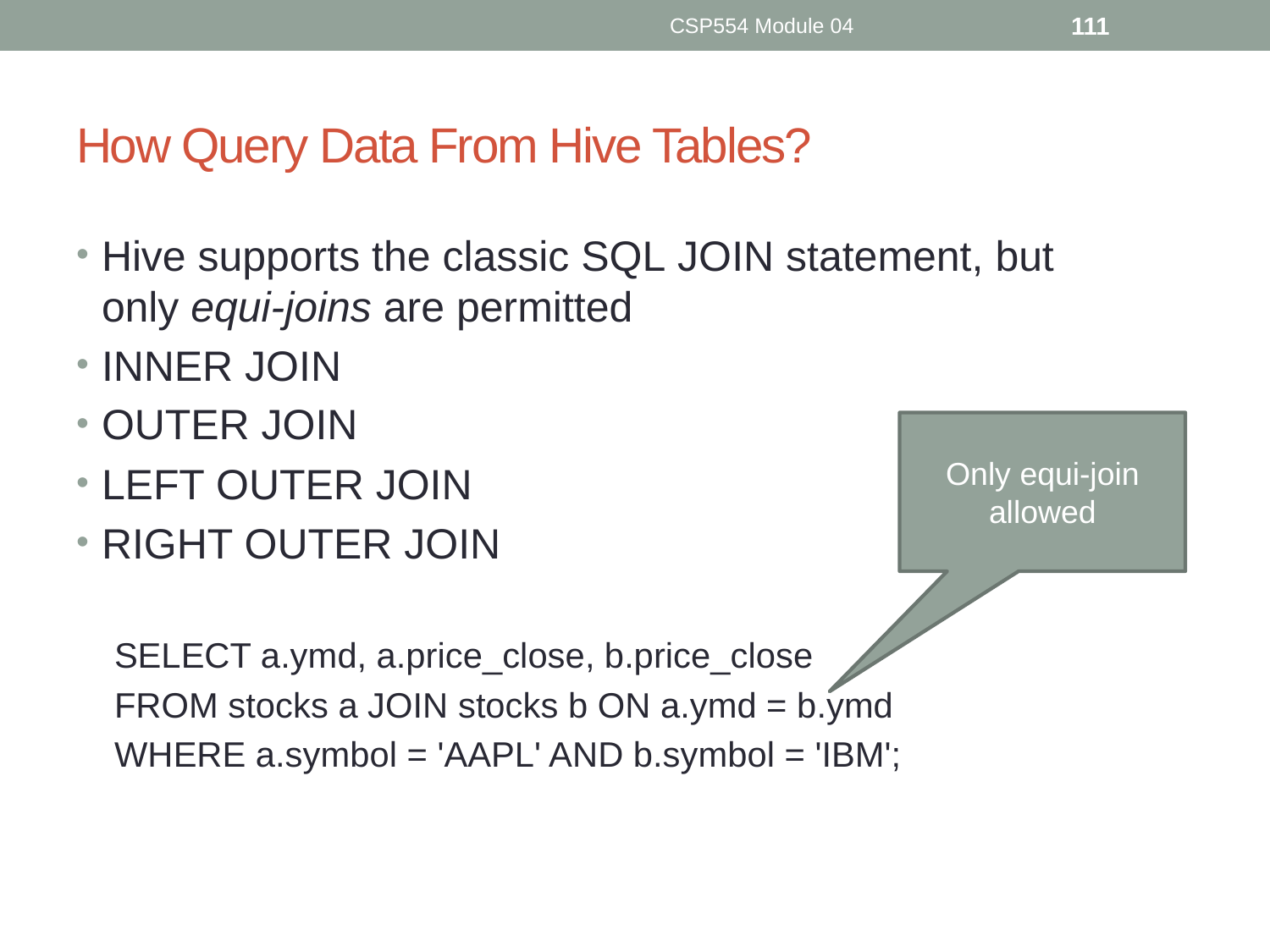

CSP554 Module 04
111
# How Query Data From Hive Tables?
Hive supports the classic SQL JOIN statement, but only equi-joins are permitted
INNER JOIN
OUTER JOIN
LEFT OUTER JOIN
RIGHT OUTER JOIN

SELECT a.ymd, a.price_close, b.price_close
FROM stocks a JOIN stocks b ON a.ymd = b.ymd
WHERE a.symbol = 'AAPL' AND b.symbol = 'IBM';

Only equi-join allowed